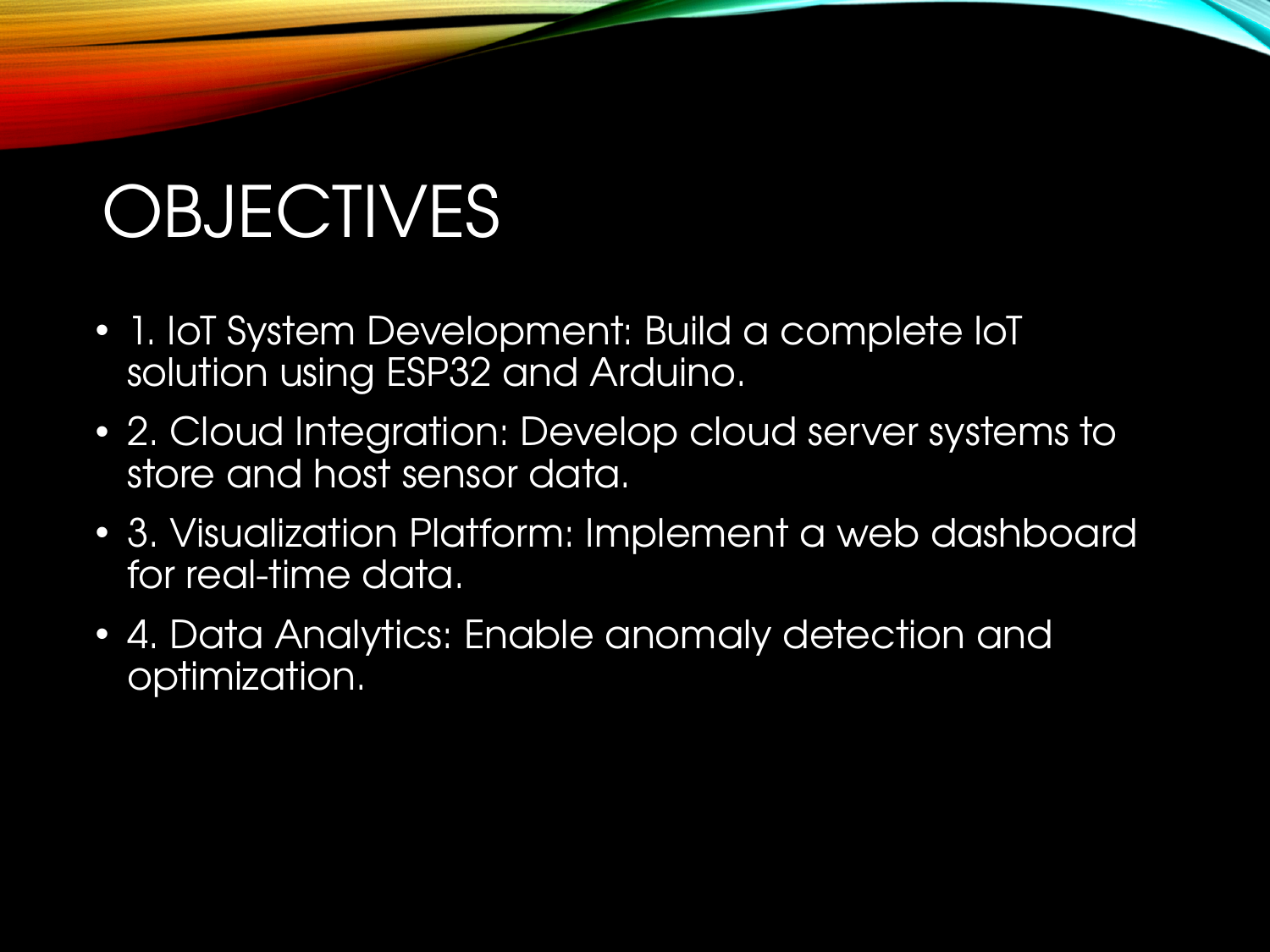

# OBJECTIVES
1. IoT System Development: Build a complete IoT solution using ESP32 and Arduino.
2. Cloud Integration: Develop cloud server systems to store and host sensor data.
3. Visualization Platform: Implement a web dashboard for real-time data.
4. Data Analytics: Enable anomaly detection and optimization.